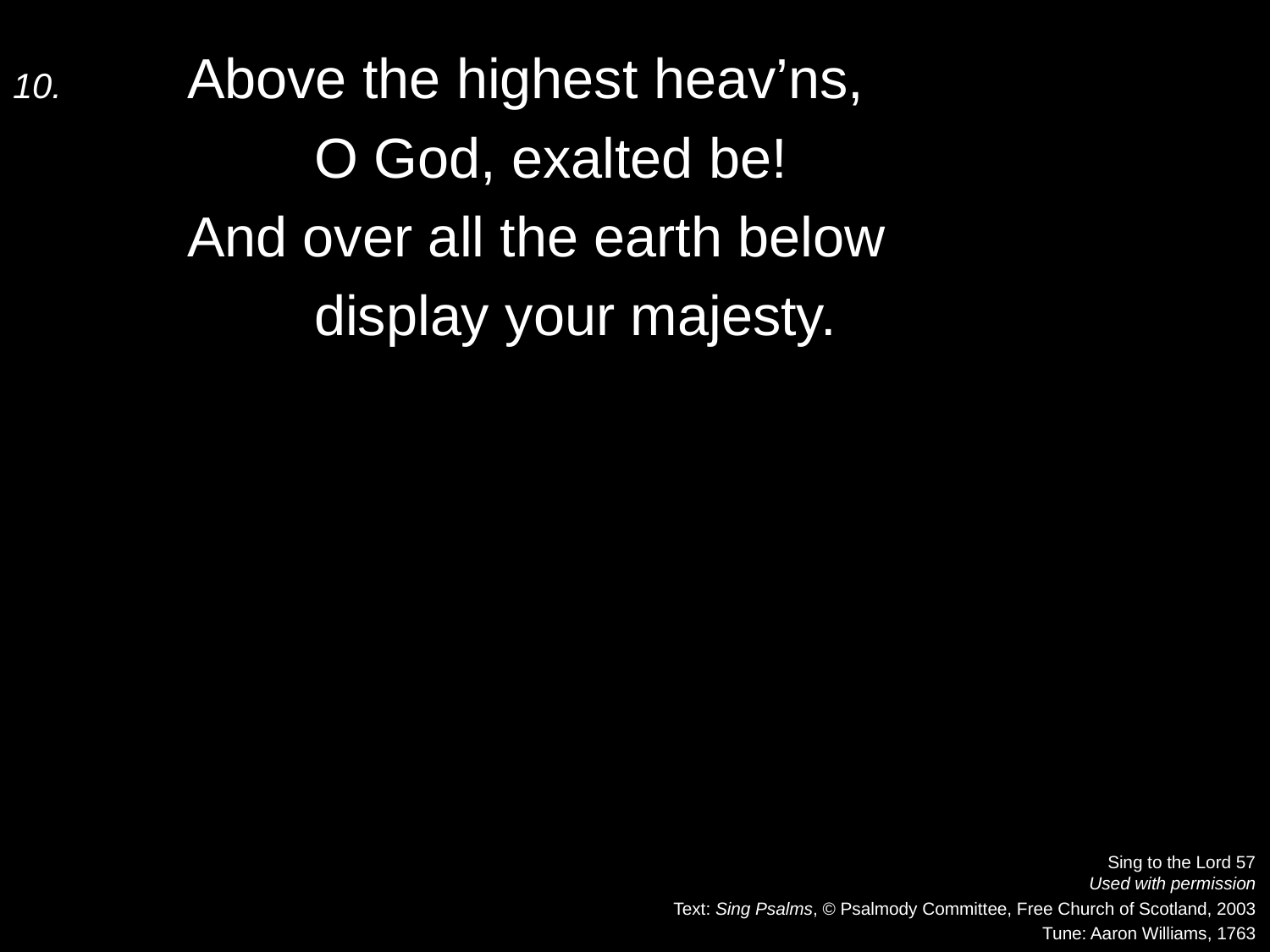

10.	Above the highest heav’ns,
		O God, exalted be!
	And over all the earth below
		display your majesty.
Sing to the Lord 57
Used with permission
Text: Sing Psalms, © Psalmody Committee, Free Church of Scotland, 2003
Tune: Aaron Williams, 1763